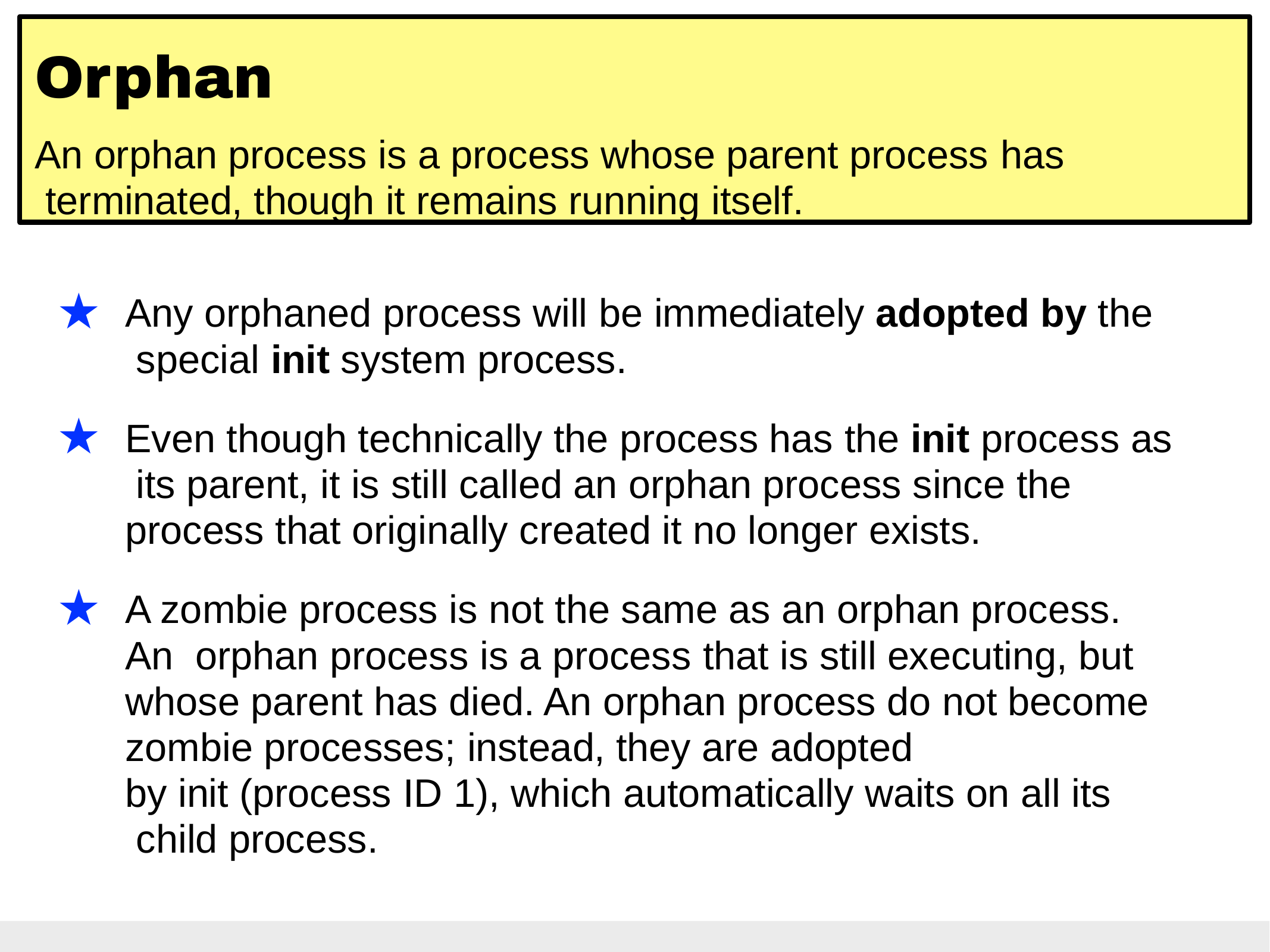

Orphan
An orphan process is a process whose parent process has  terminated, though it remains running itself.
★
Any orphaned process will be immediately adopted by the  special init system process.
Even though technically the process has the init process as  its parent, it is still called an orphan process since the  process that originally created it no longer exists.
A zombie process is not the same as an orphan process. An  orphan process is a process that is still executing, but  whose parent has died. An orphan process do not become  zombie processes; instead, they are adopted
by init (process ID 1), which automatically waits on all its  child process.
★
★